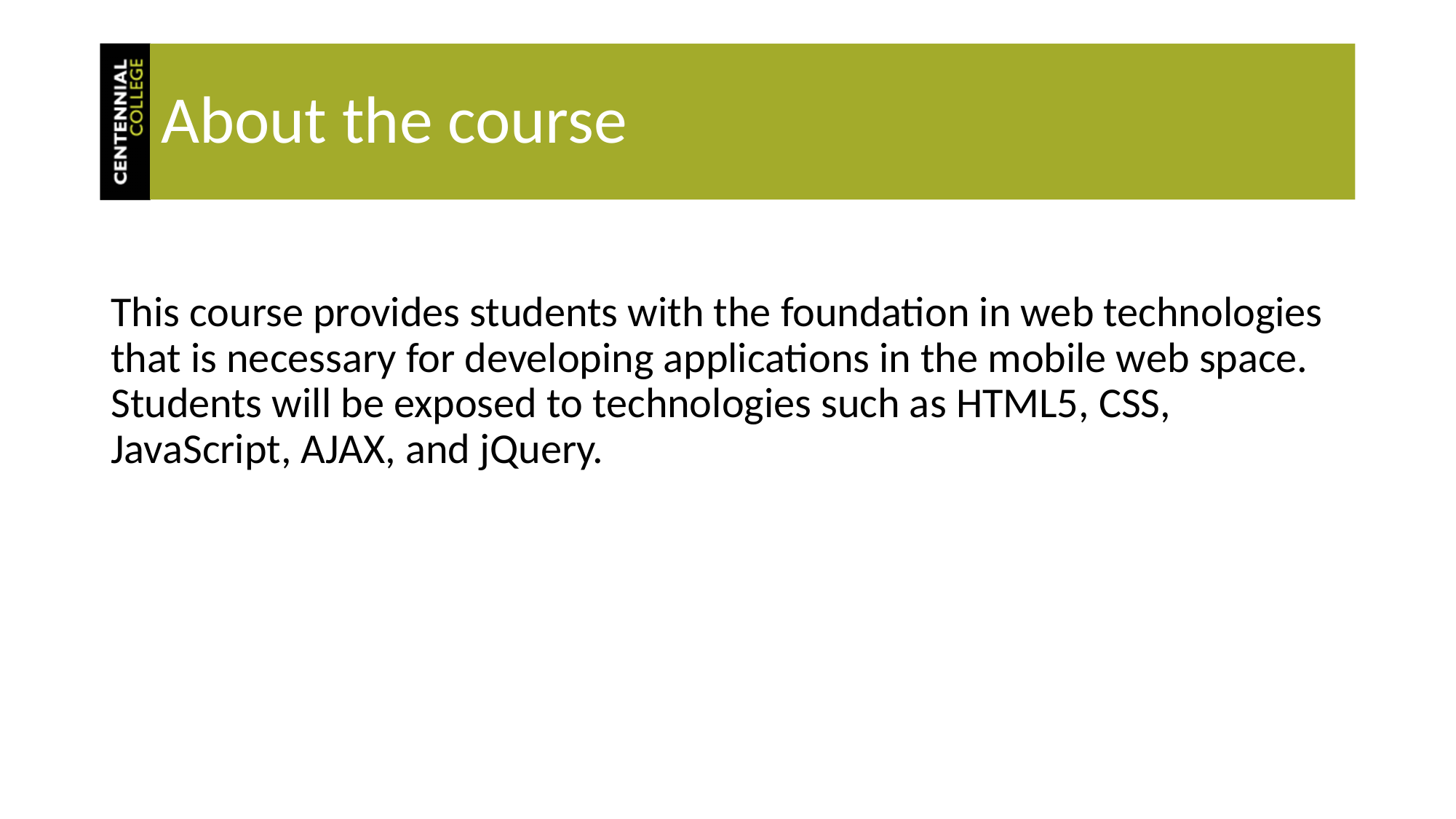

# About the course

This course provides students with the foundation in web technologies that is necessary for developing applications in the mobile web space. Students will be exposed to technologies such as HTML5, CSS, JavaScript, AJAX, and jQuery.